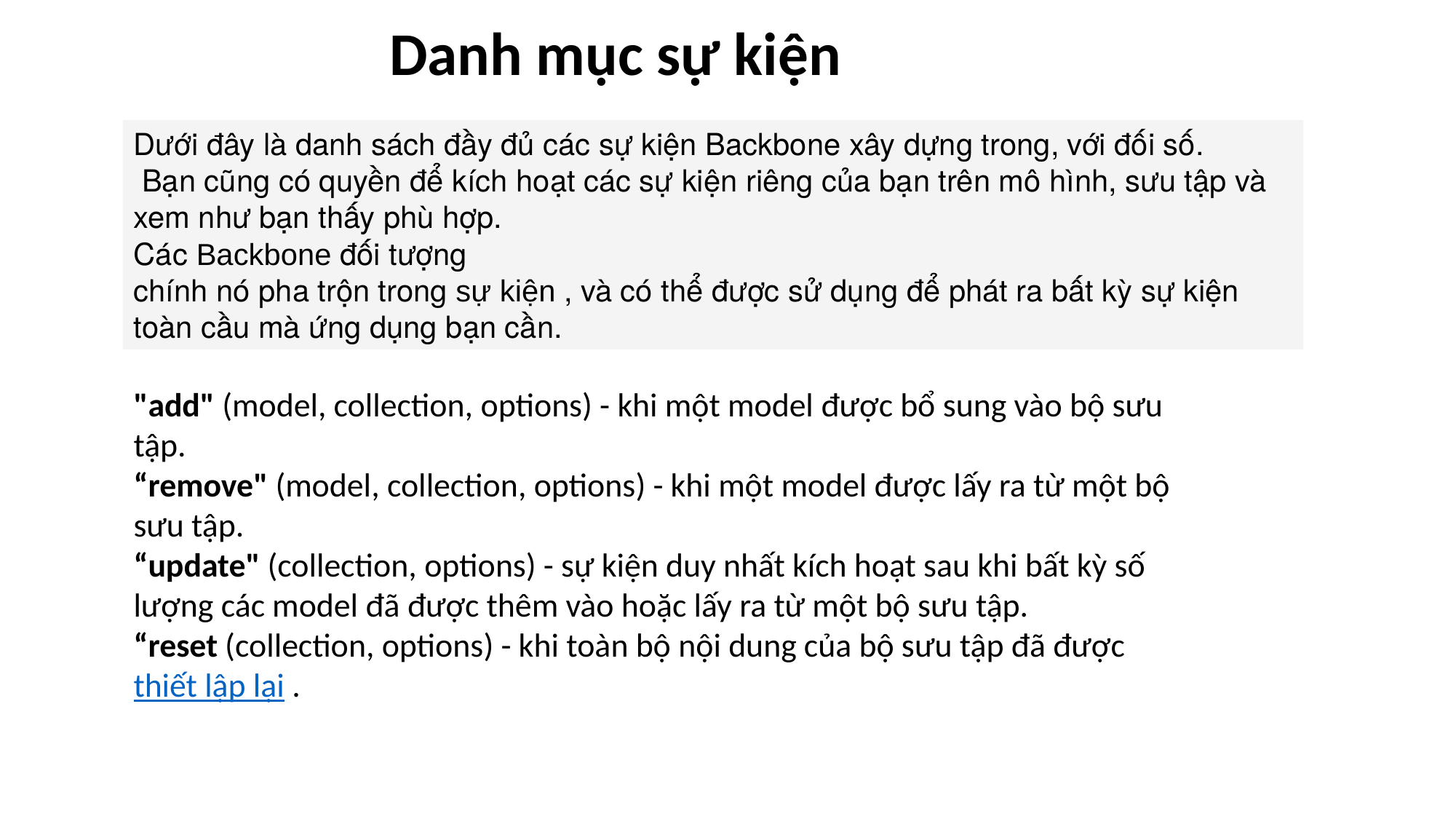

Danh mục sự kiện
Dưới đây là danh sách đầy đủ các sự kiện Backbone xây dựng trong, với đối số.
 Bạn cũng có quyền để kích hoạt các sự kiện riêng của bạn trên mô hình, sưu tập và xem như bạn thấy phù hợp.
Các Backbone đối tượng
chính nó pha trộn trong sự kiện , và có thể được sử dụng để phát ra bất kỳ sự kiện toàn cầu mà ứng dụng bạn cần.

"add" (model, collection, options) - khi một model được bổ sung vào bộ sưu tập.
“remove" (model, collection, options) - khi một model được lấy ra từ một bộ sưu tập.
“update" (collection, options) - sự kiện duy nhất kích hoạt sau khi bất kỳ số lượng các model đã được thêm vào hoặc lấy ra từ một bộ sưu tập.
“reset (collection, options) - khi toàn bộ nội dung của bộ sưu tập đã được thiết lập lại .